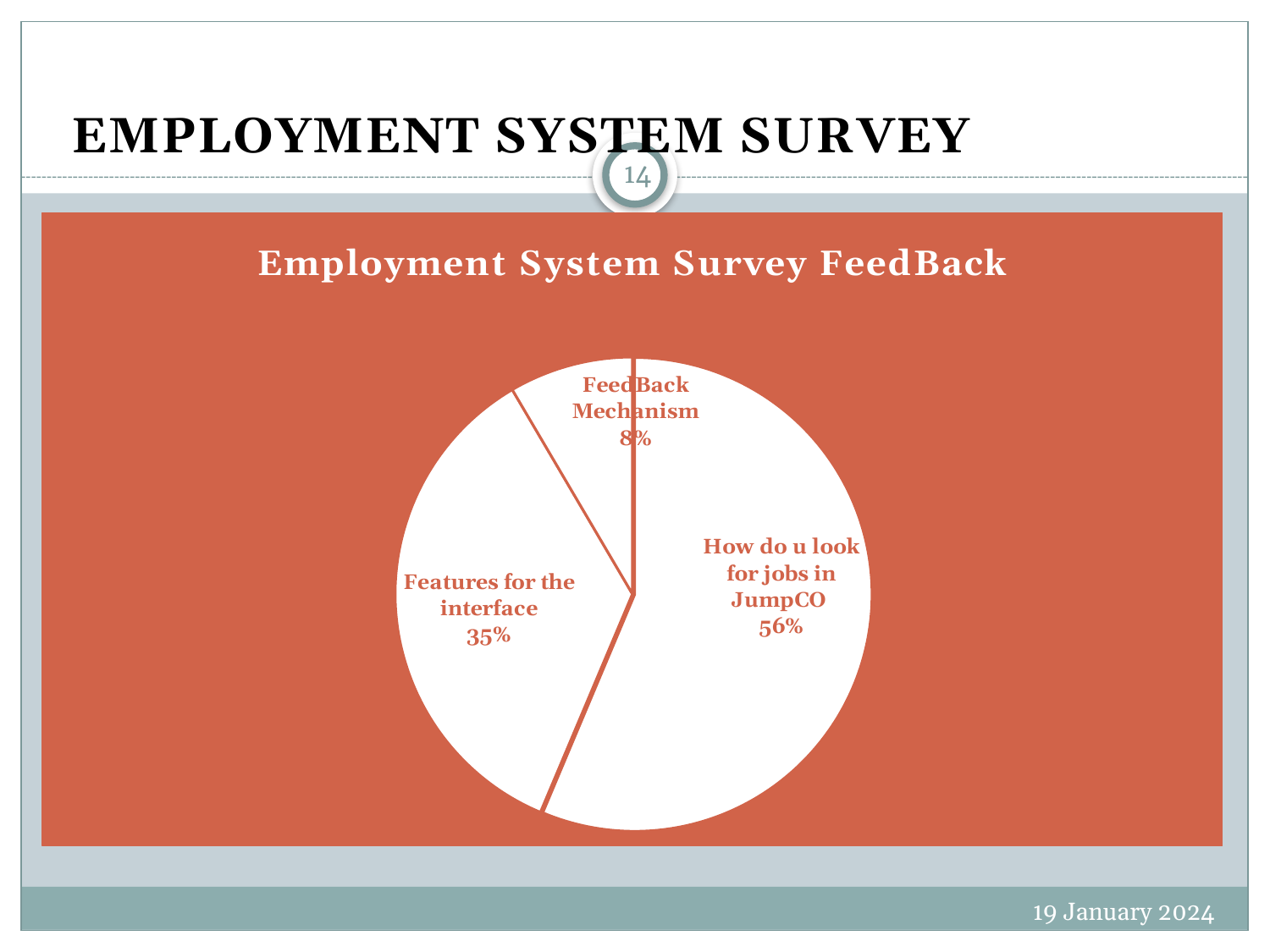

# Employment System SurveySurvey
14

### Chart:

| Category | Employment System Survey FeedBack |
|---|---|
|
How do u look for jobs in JumpCO  | 8.0 |
| Features for the interface | 5.0 |
| FeedBack Mechanism | None |
| FeedBack Mechanism | 1.2 |
| FeedBack Mechanism | None |19 January 2024